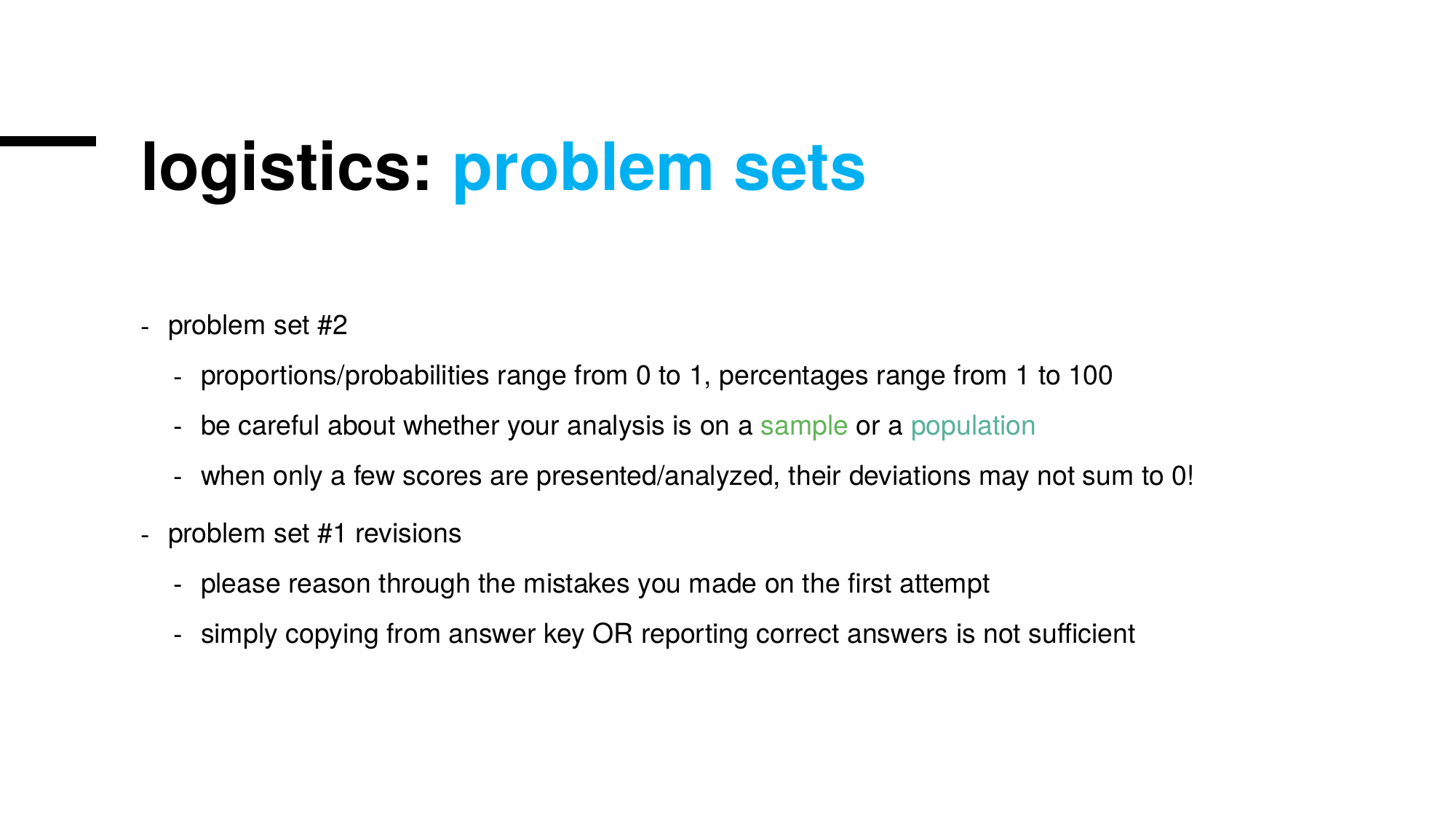

# logistics: problem sets
problem set #2
proportions/probabilities range from 0 to 1, percentages range from 1 to 100
be careful about whether your analysis is on a sample or a population
when only a few scores are presented/analyzed, their deviations may not sum to 0!
problem set #1 revisions
please reason through the mistakes you made on the first attempt
simply copying from answer key OR reporting correct answers is not sufficient